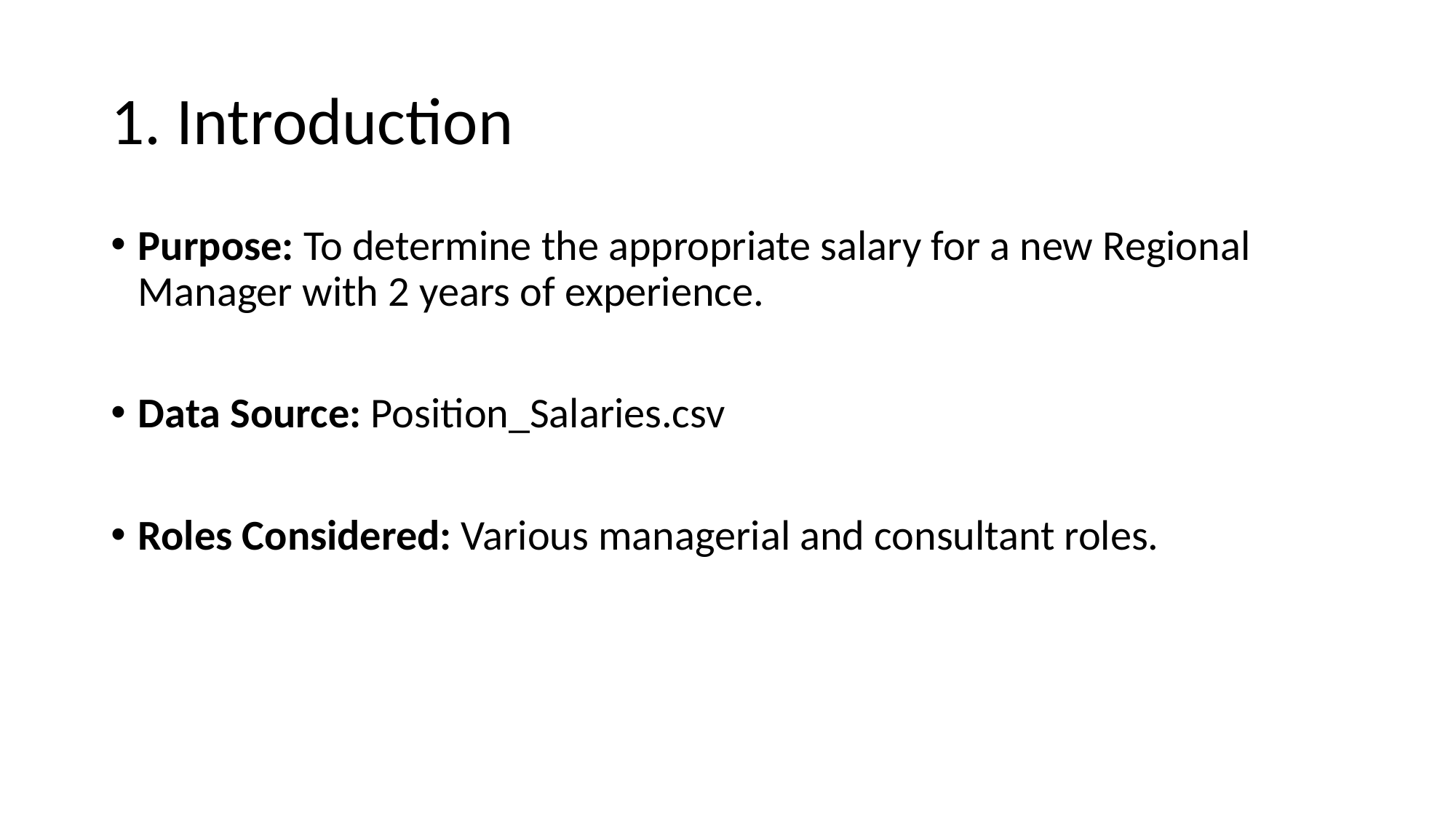

# 1. Introduction
Purpose: To determine the appropriate salary for a new Regional Manager with 2 years of experience.

Data Source: Position_Salaries.csv

Roles Considered: Various managerial and consultant roles.